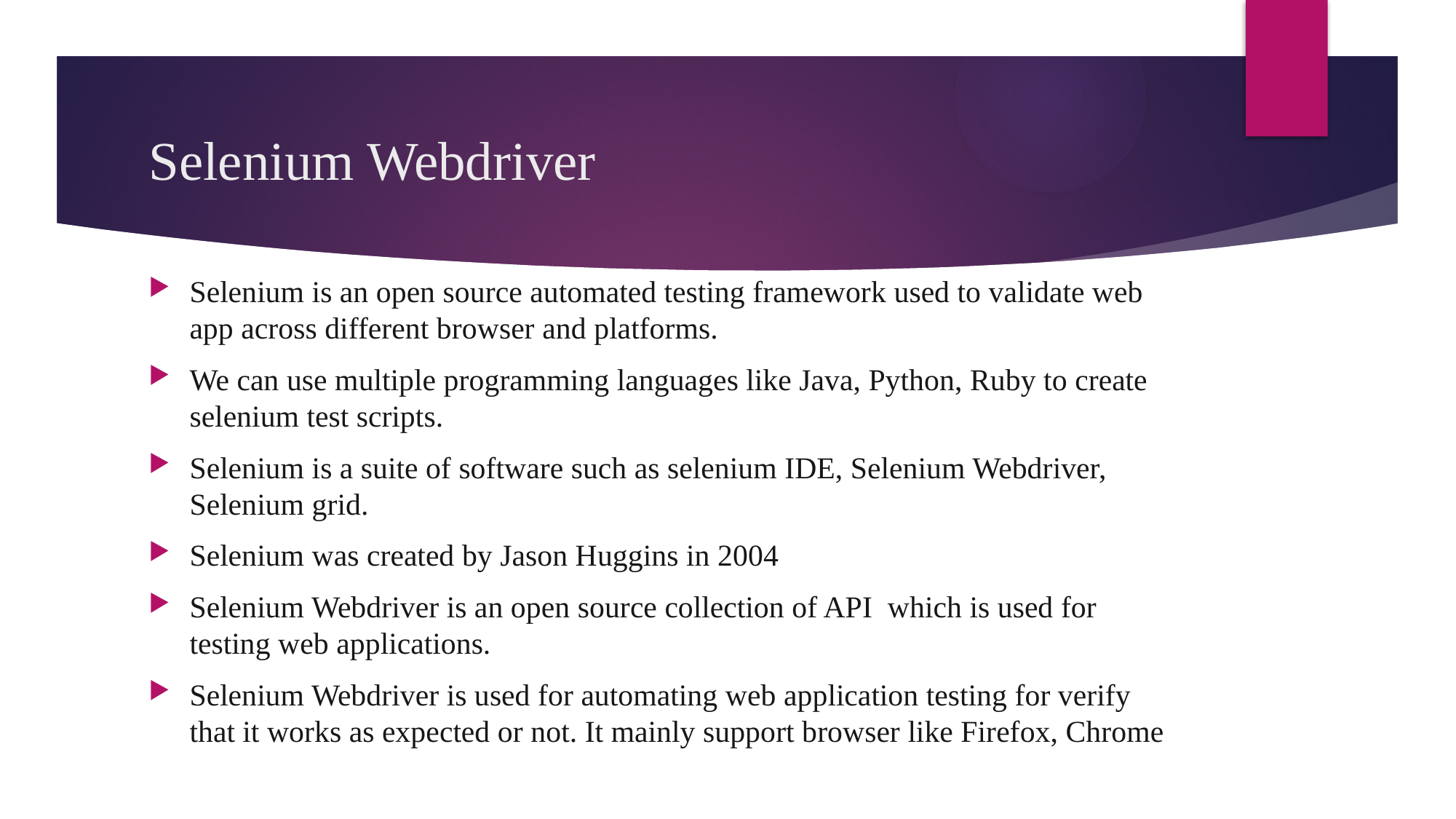

# Selenium Webdriver
Selenium is an open source automated testing framework used to validate web app across different browser and platforms.
We can use multiple programming languages like Java, Python, Ruby to create selenium test scripts.
Selenium is a suite of software such as selenium IDE, Selenium Webdriver, Selenium grid.
Selenium was created by Jason Huggins in 2004
Selenium Webdriver is an open source collection of API  which is used for testing web applications.
Selenium Webdriver is used for automating web application testing for verify that it works as expected or not. It mainly support browser like Firefox, Chrome